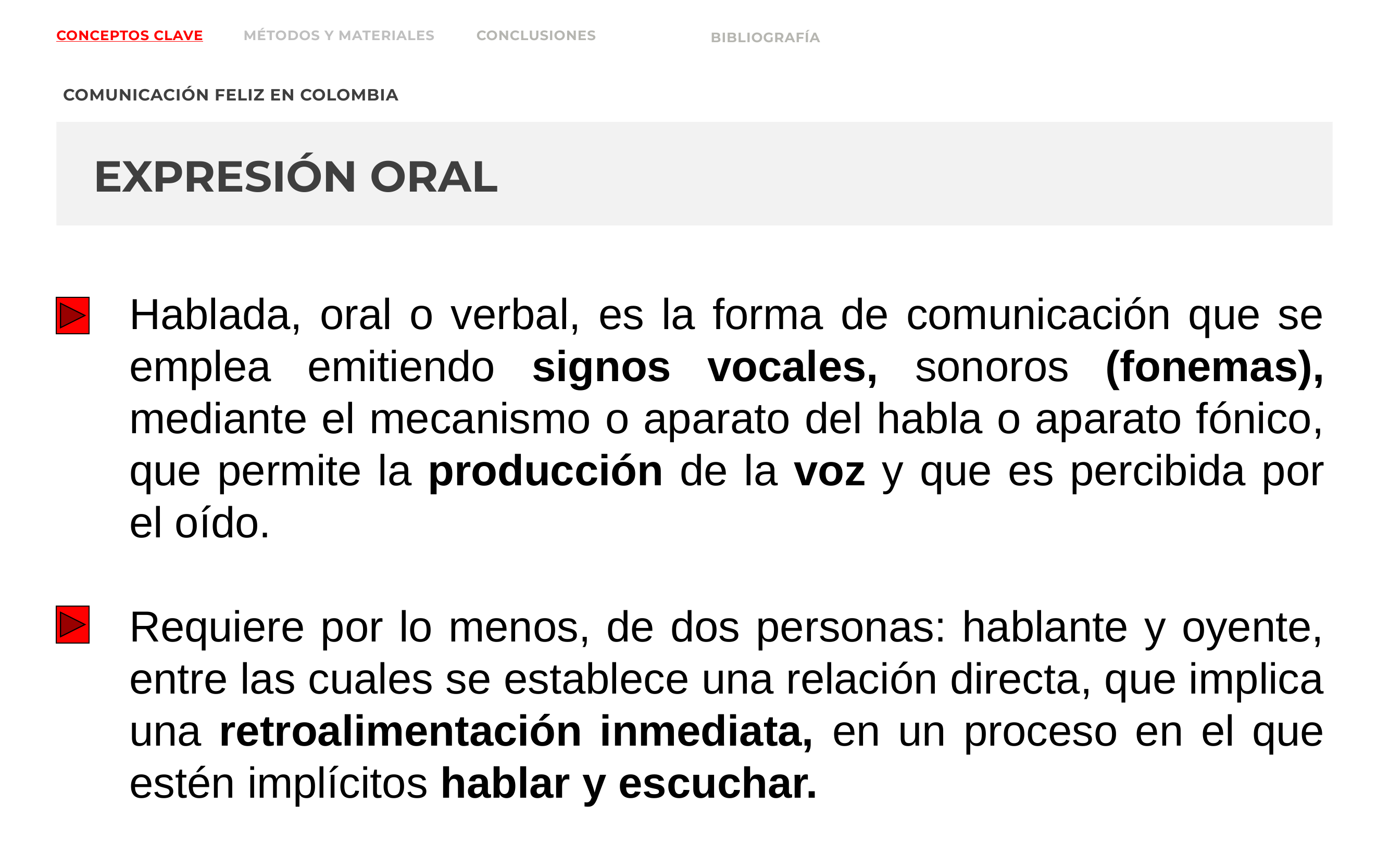

Conceptos clave
MÉTODOS Y MATERIALES
CONCLUSIONES
Bibliografía
Comunicación feliz en Colombia
EXPRESIÓN ORAL
Hablada, oral o verbal, es la forma de comunicación que se emplea emitiendo signos vocales, sonoros (fonemas), mediante el mecanismo o aparato del habla o aparato fónico, que permite la producción de la voz y que es percibida por el oído.

Requiere por lo menos, de dos personas: hablante y oyente, entre las cuales se establece una relación directa, que implica una retroalimentación inmediata, en un proceso en el que estén implícitos hablar y escuchar.